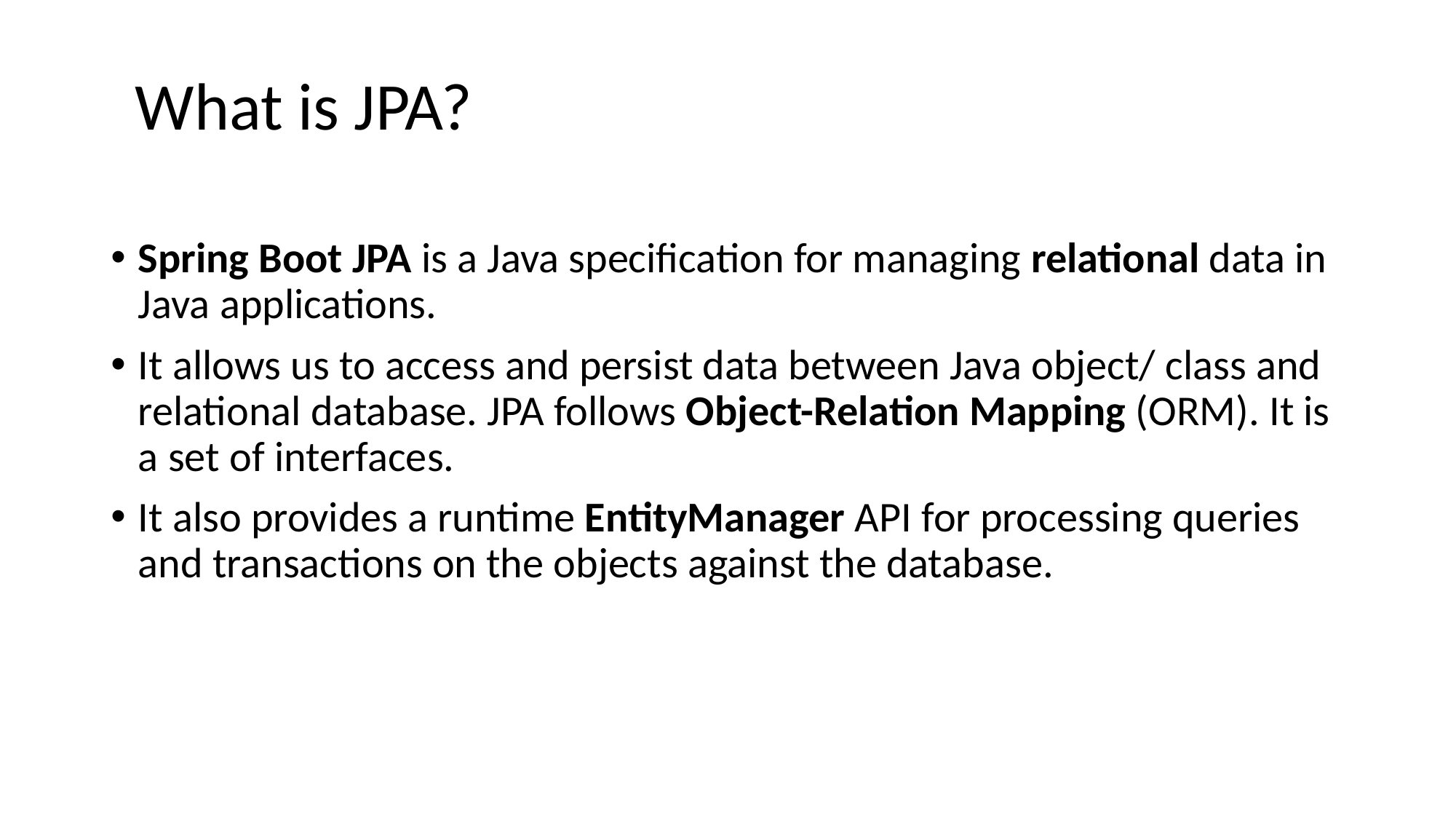

# What is JPA?

Spring Boot JPA is a Java specification for managing relational data in Java applications.
It allows us to access and persist data between Java object/ class and relational database. JPA follows Object-Relation Mapping (ORM). It is a set of interfaces.
It also provides a runtime EntityManager API for processing queries and transactions on the objects against the database.